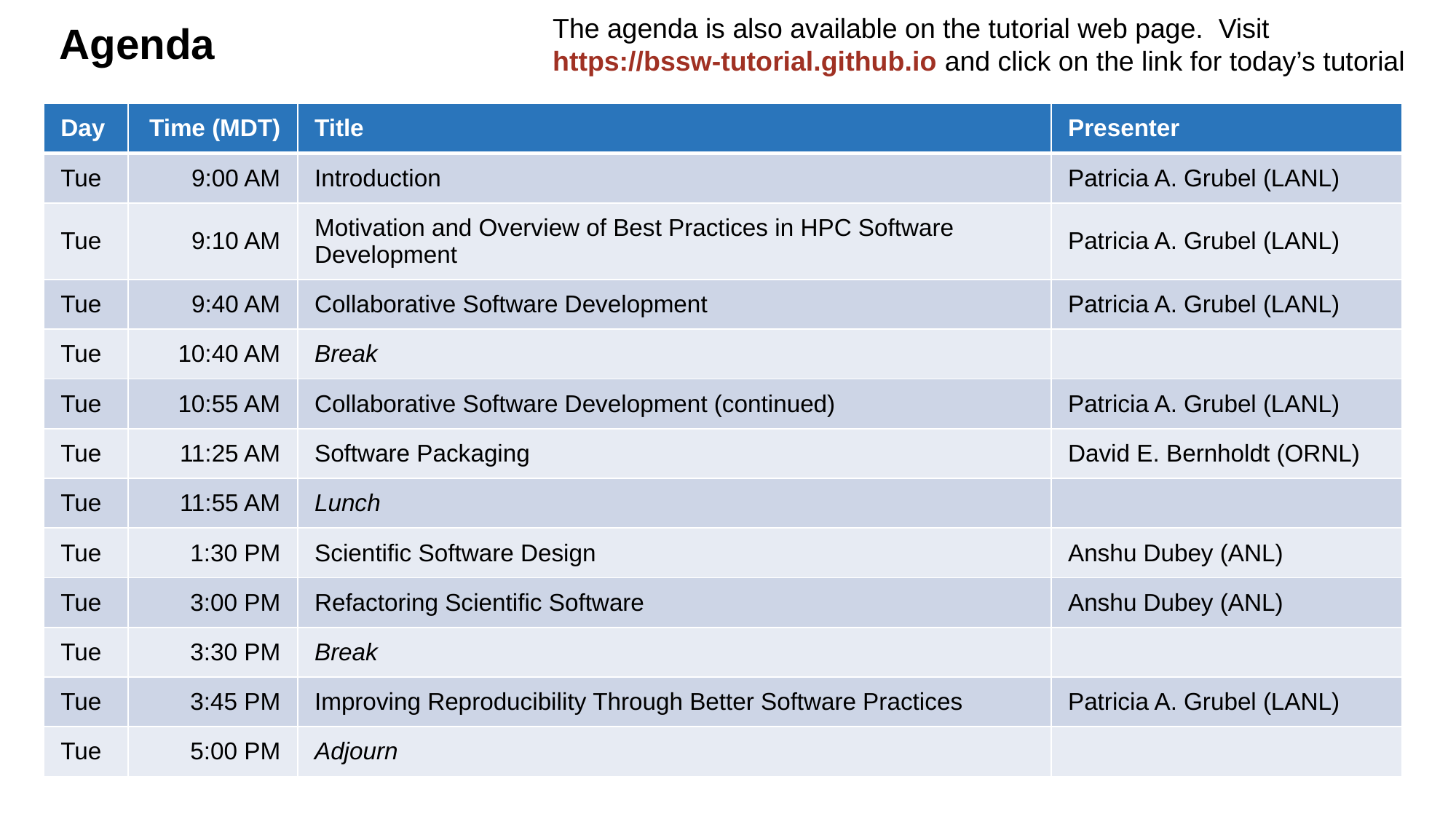

The agenda is also available on the tutorial web page.  Visit https://bssw-tutorial.github.io and click on the link for today’s tutorial
# Agenda
| Day | Time (MDT) | Title | Presenter |
| --- | --- | --- | --- |
| Tue | 9:00 AM | Introduction | Patricia A. Grubel (LANL) |
| Tue | 9:10 AM | Motivation and Overview of Best Practices in HPC Software Development | Patricia A. Grubel (LANL) |
| Tue | 9:40 AM | Collaborative Software Development | Patricia A. Grubel (LANL) |
| Tue | 10:40 AM | Break |  |
| Tue | 10:55 AM | Collaborative Software Development (continued) | Patricia A. Grubel (LANL) |
| Tue | 11:25 AM | Software Packaging | David E. Bernholdt (ORNL) |
| Tue | 11:55 AM | Lunch |  |
| Tue | 1:30 PM | Scientific Software Design | Anshu Dubey (ANL) |
| Tue | 3:00 PM | Refactoring Scientific Software | Anshu Dubey (ANL) |
| Tue | 3:30 PM | Break |  |
| Tue | 3:45 PM | Improving Reproducibility Through Better Software Practices | Patricia A. Grubel (LANL) |
| Tue | 5:00 PM | Adjourn |  |